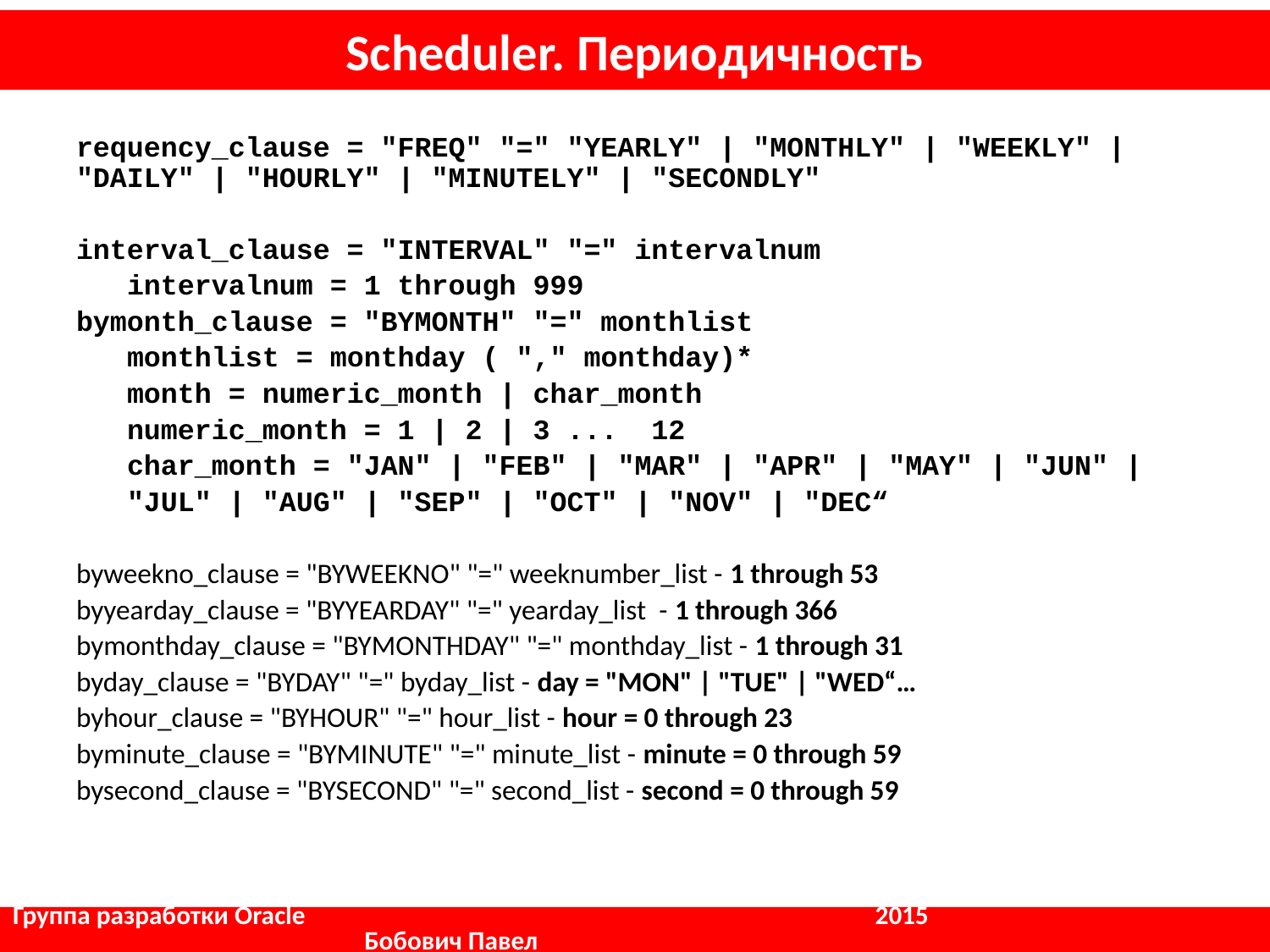

# Scheduler. Периодичность
requency_clause = "FREQ" "=" "YEARLY" | "MONTHLY" | "WEEKLY" | "DAILY" | "HOURLY" | "MINUTELY" | "SECONDLY"

interval_clause = "INTERVAL" "=" intervalnum
   intervalnum = 1 through 999
bymonth_clause = "BYMONTH" "=" monthlist
   monthlist = monthday ( "," monthday)*
   month = numeric_month | char_month
   numeric_month = 1 | 2 | 3 ...  12
   char_month = "JAN" | "FEB" | "MAR" | "APR" | "MAY" | "JUN" |
   "JUL" | "AUG" | "SEP" | "OCT" | "NOV" | "DEC“

byweekno_clause = "BYWEEKNO" "=" weeknumber_list - 1 through 53
byyearday_clause = "BYYEARDAY" "=" yearday_list  - 1 through 366
bymonthday_clause = "BYMONTHDAY" "=" monthday_list - 1 through 31
byday_clause = "BYDAY" "=" byday_list - day = "MON" | "TUE" | "WED“…
byhour_clause = "BYHOUR" "=" hour_list - hour = 0 through 23
byminute_clause = "BYMINUTE" "=" minute_list - minute = 0 through 59
bysecond_clause = "BYSECOND" "=" second_list - second = 0 through 59

Группа разработки Oracle				                 2015		 	                                      Бобович Павел